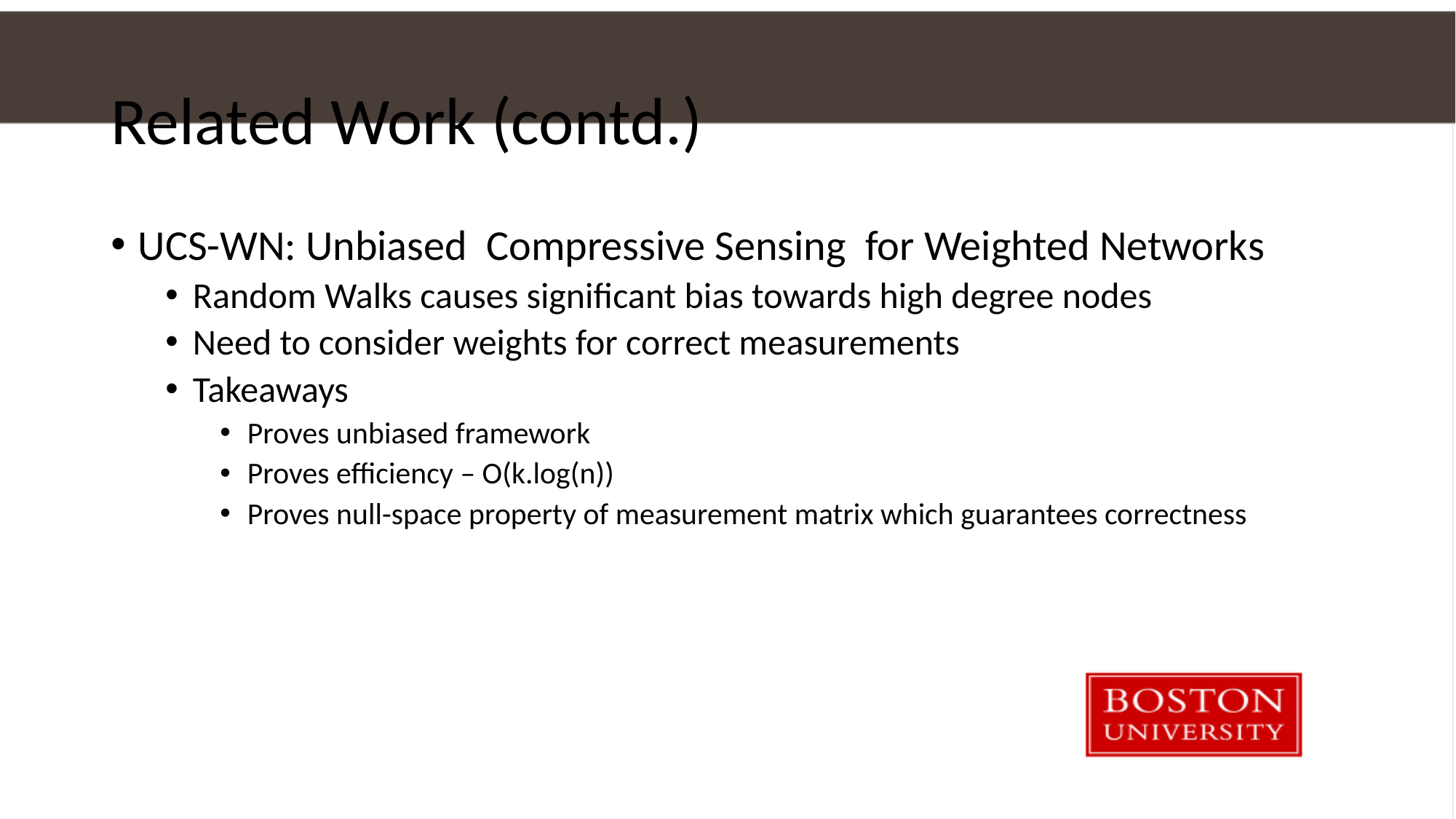

# Related Work (contd.)
UCS-WN: Unbiased  Compressive Sensing  for Weighted Networks
Random Walks causes significant bias towards high degree nodes
Need to consider weights for correct measurements
Takeaways
Proves unbiased framework
Proves efficiency – O(k.log(n))
Proves null-space property of measurement matrix which guarantees correctness